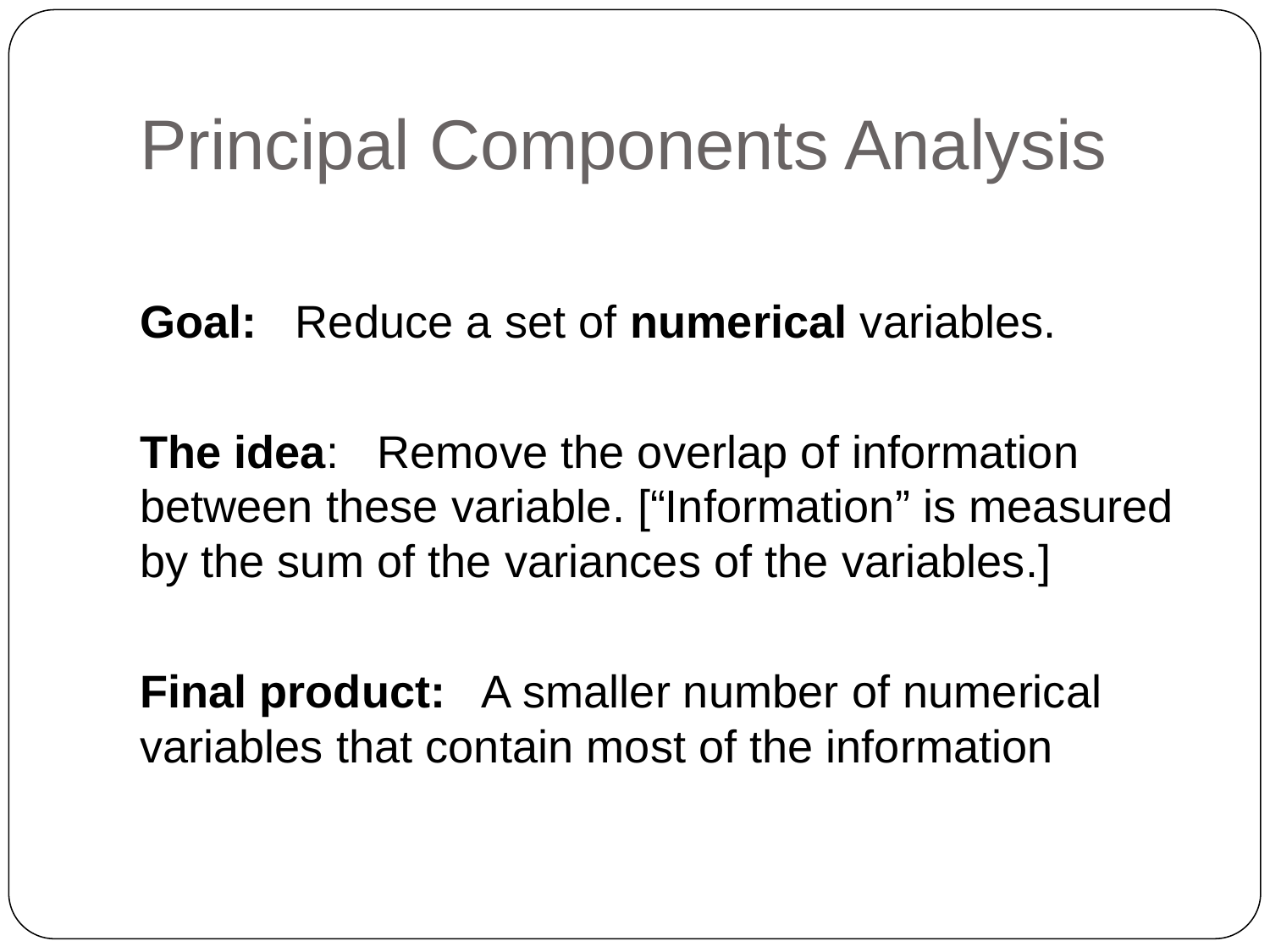

# Principal Components Analysis
Goal:   Reduce a set of numerical variables.

The idea:   Remove the overlap of information between these variable. [“Information” is measured by the sum of the variances of the variables.]

Final product:   A smaller number of numerical variables that contain most of the information